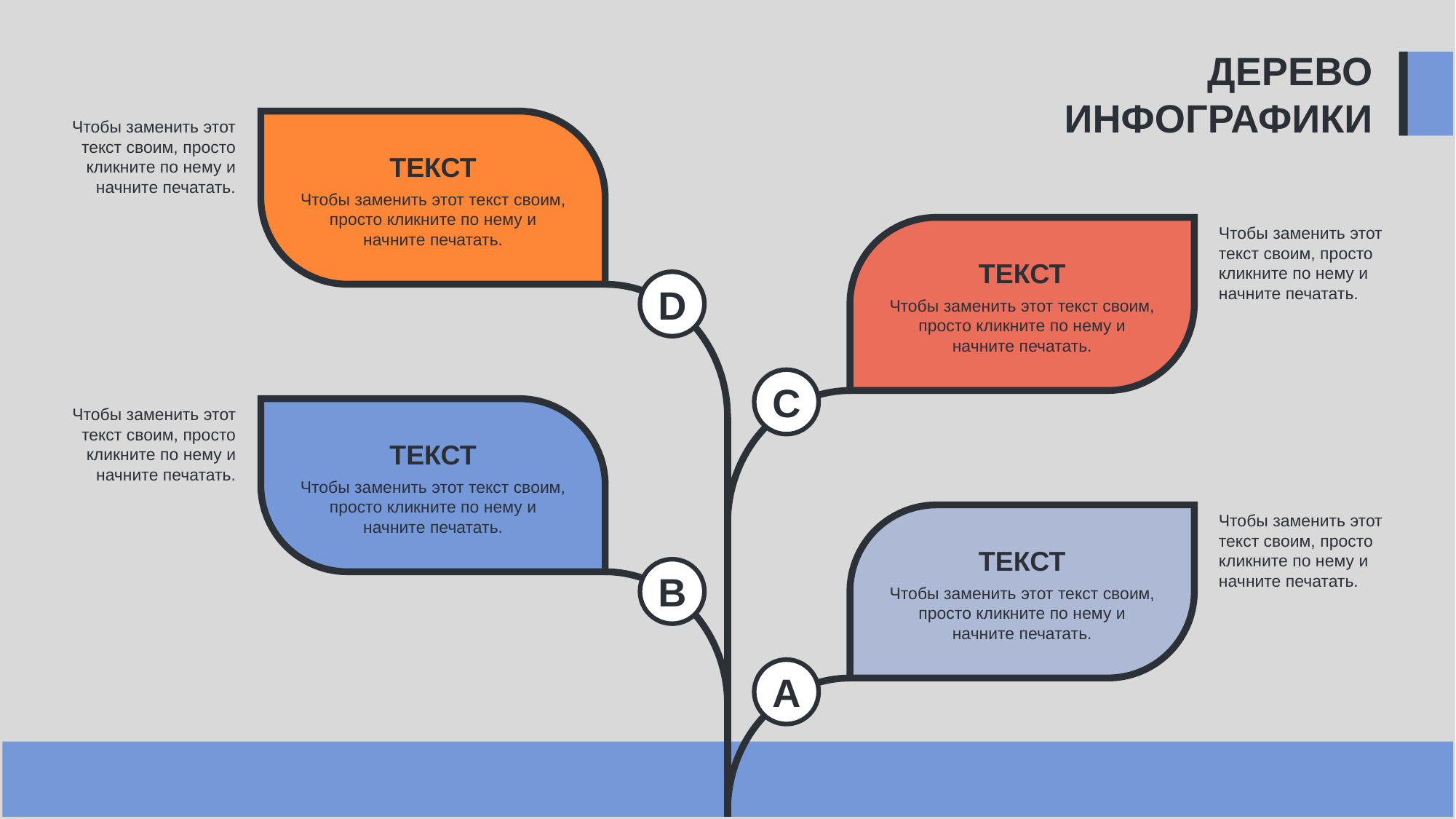

ДЕРЕВО
ИНФОГРАФИКИ

Чтобы заменить этот текст своим, просто кликните по нему и начните печатать.

ТЕКСТ
Чтобы заменить этот текст своим, просто кликните по нему и начните печатать.
Чтобы заменить этот текст своим, просто кликните по нему и начните печатать.

ТЕКСТ
Чтобы заменить этот текст своим, просто кликните по нему и начните печатать.

D

C

Чтобы заменить этот текст своим, просто кликните по нему и начните печатать.

ТЕКСТ
Чтобы заменить этот текст своим, просто кликните по нему и начните печатать.
Чтобы заменить этот текст своим, просто кликните по нему и начните печатать.

ТЕКСТ
Чтобы заменить этот текст своим, просто кликните по нему и начните печатать.

B

A